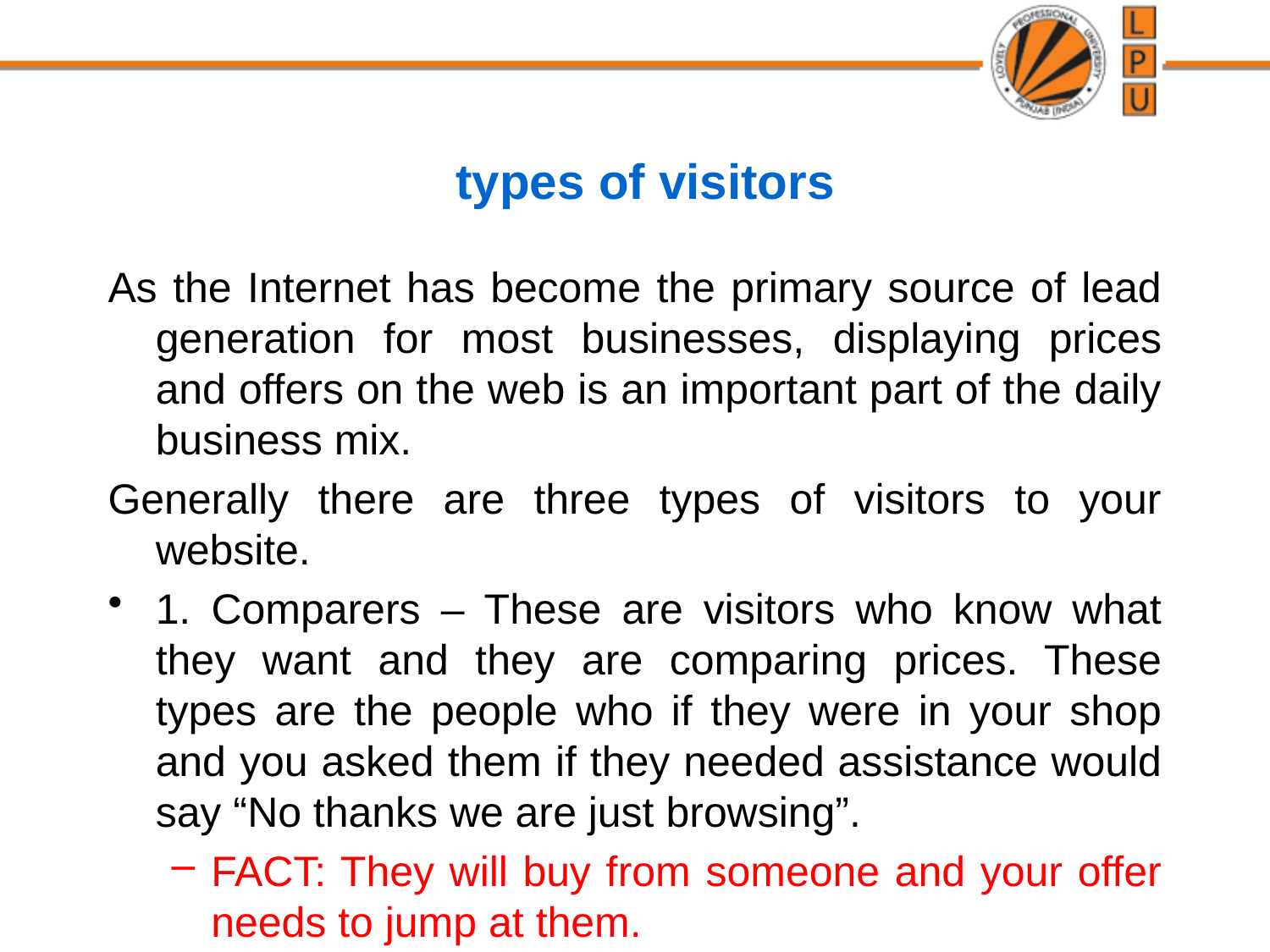

# types of visitors
As the Internet has become the primary source of lead generation for most businesses, displaying prices and offers on the web is an important part of the daily business mix.
Generally there are three types of visitors to your website.
1. Comparers – These are visitors who know what they want and they are comparing prices. These types are the people who if they were in your shop and you asked them if they needed assistance would say “No thanks we are just browsing”.
FACT: They will buy from someone and your offer needs to jump at them.